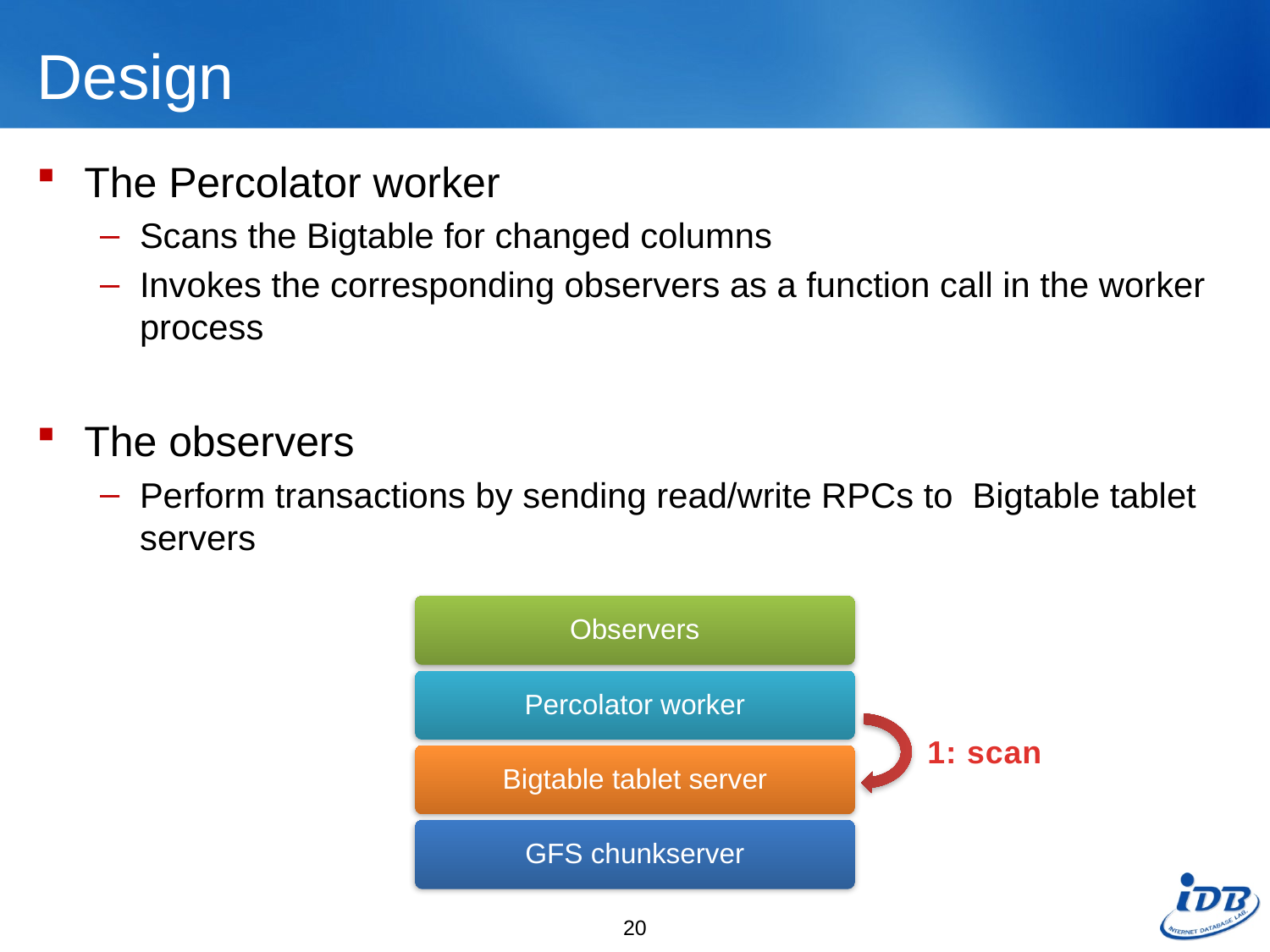

# Design
The Percolator worker
Scans the Bigtable for changed columns
Invokes the corresponding observers as a function call in the worker process

The observers
Perform transactions by sending read/write RPCs to  Bigtable tablet servers

Observers
Percolator worker
Bigtable tablet server
GFS chunkserver

1: scan
20